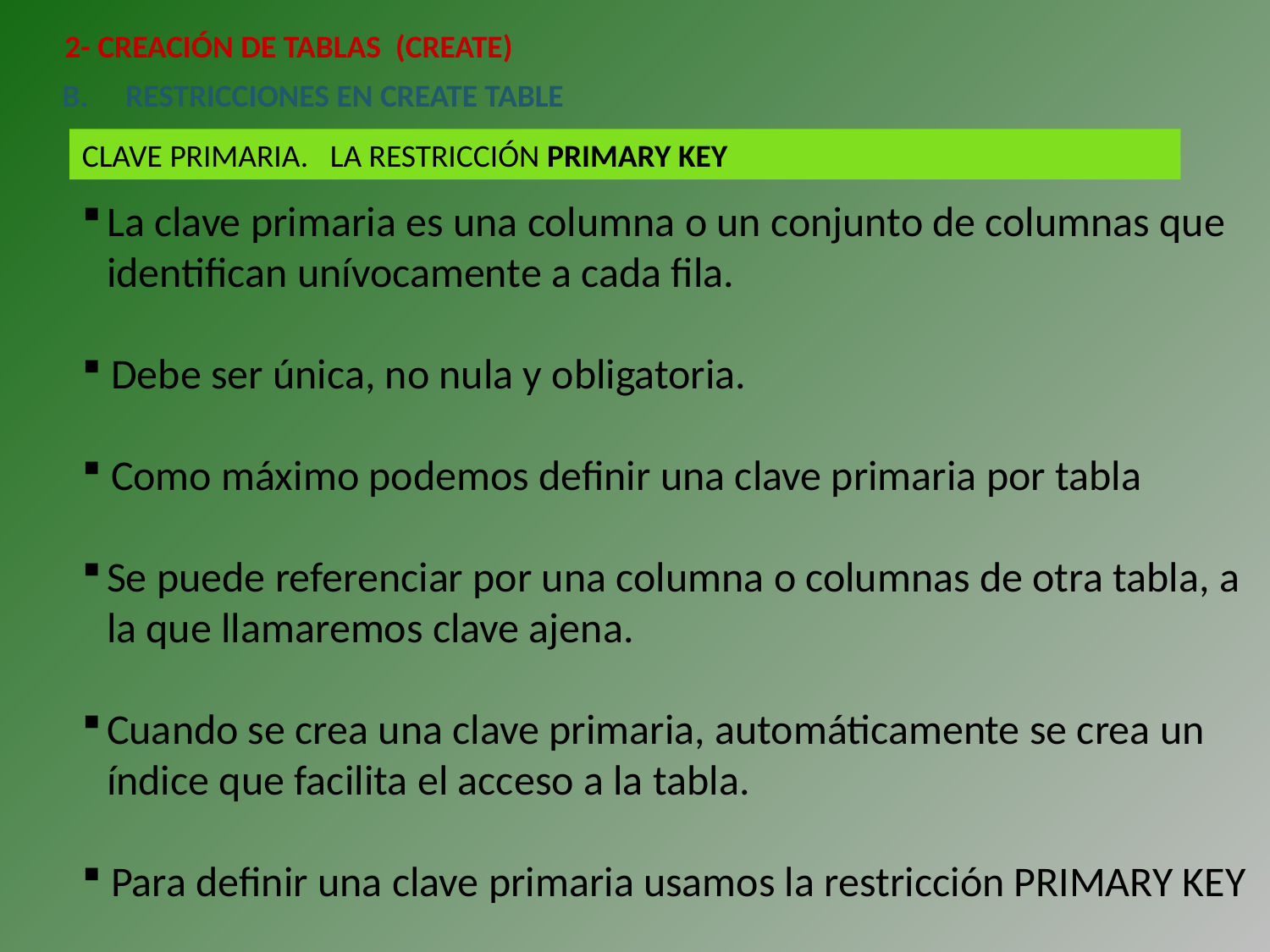

2- CREACIÓN DE TABLAS  (CREATE)
RESTRICCIONES EN CREATE TABLE
CLAVE PRIMARIA.   LA RESTRICCIÓN PRIMARY KEY
La clave primaria es una columna o un conjunto de columnas que identifican unívocamente a cada fila.

 Debe ser única, no nula y obligatoria.

 Como máximo podemos definir una clave primaria por tabla

Se puede referenciar por una columna o columnas de otra tabla, a la que llamaremos clave ajena.

Cuando se crea una clave primaria, automáticamente se crea un índice que facilita el acceso a la tabla.

 Para definir una clave primaria usamos la restricción PRIMARY KEY